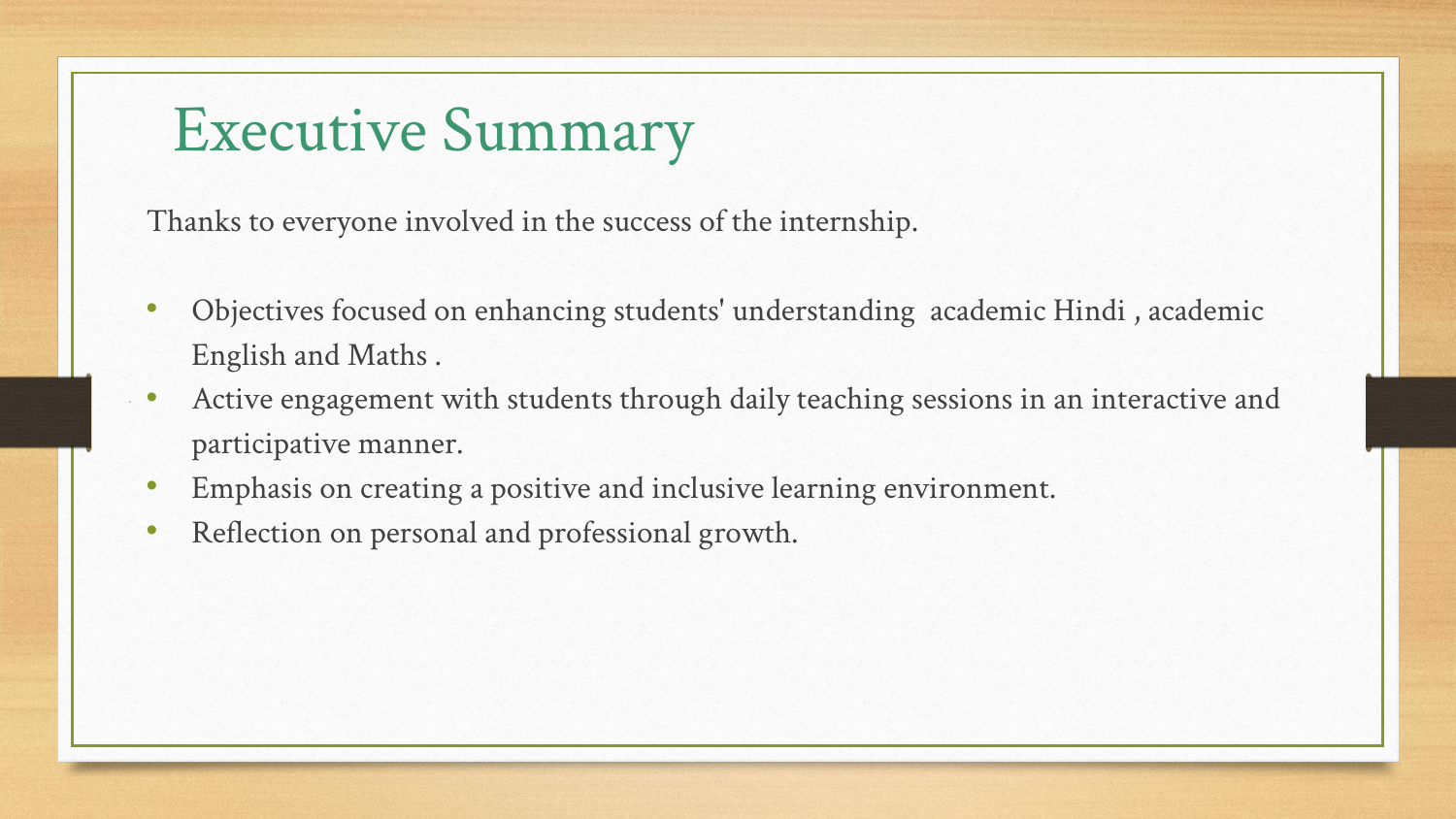

# Executive Summary
Thanks to everyone involved in the success of the internship.

Objectives focused on enhancing students' understanding  academic Hindi , academic English and Maths .
Active engagement with students through daily teaching sessions in an interactive and participative manner.
Emphasis on creating a positive and inclusive learning environment.
Reflection on personal and professional growth.